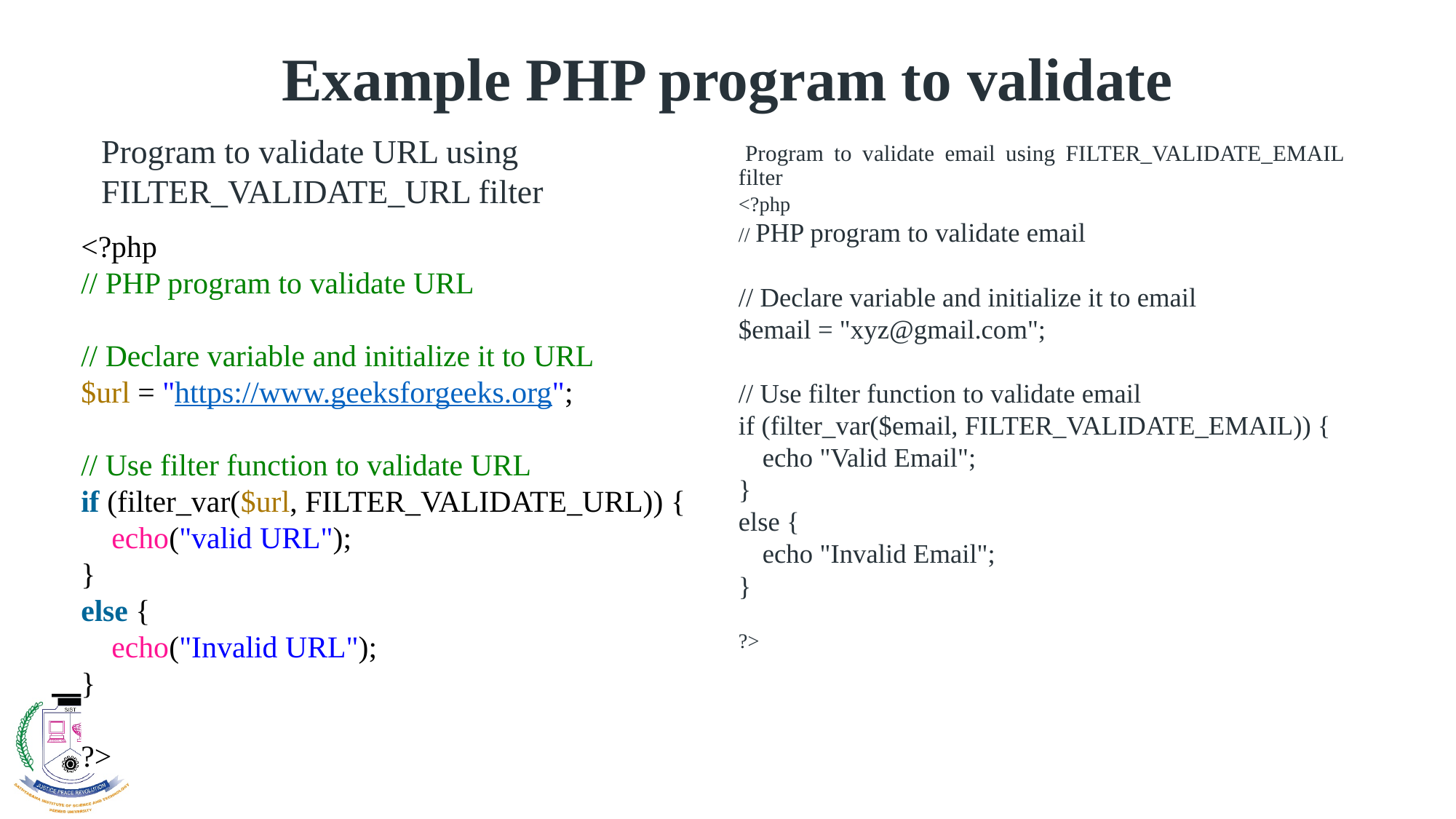

# Example PHP program to validate
Program to validate URL using FILTER_VALIDATE_URL filter
 Program to validate email using FILTER_VALIDATE_EMAIL filter
<?php
// PHP program to validate email

// Declare variable and initialize it to email
$email = "xyz@gmail.com";

// Use filter function to validate email
if (filter_var($email, FILTER_VALIDATE_EMAIL)) {
	echo "Valid Email";
}
else {
	echo "Invalid Email";
}

?>

<?php
// PHP program to validate URL

// Declare variable and initialize it to URL
$url = "https://www.geeksforgeeks.org";

// Use filter function to validate URL
if (filter_var($url, FILTER_VALIDATE_URL)) {
    echo("valid URL");
}
else {
    echo("Invalid URL");
}

?>